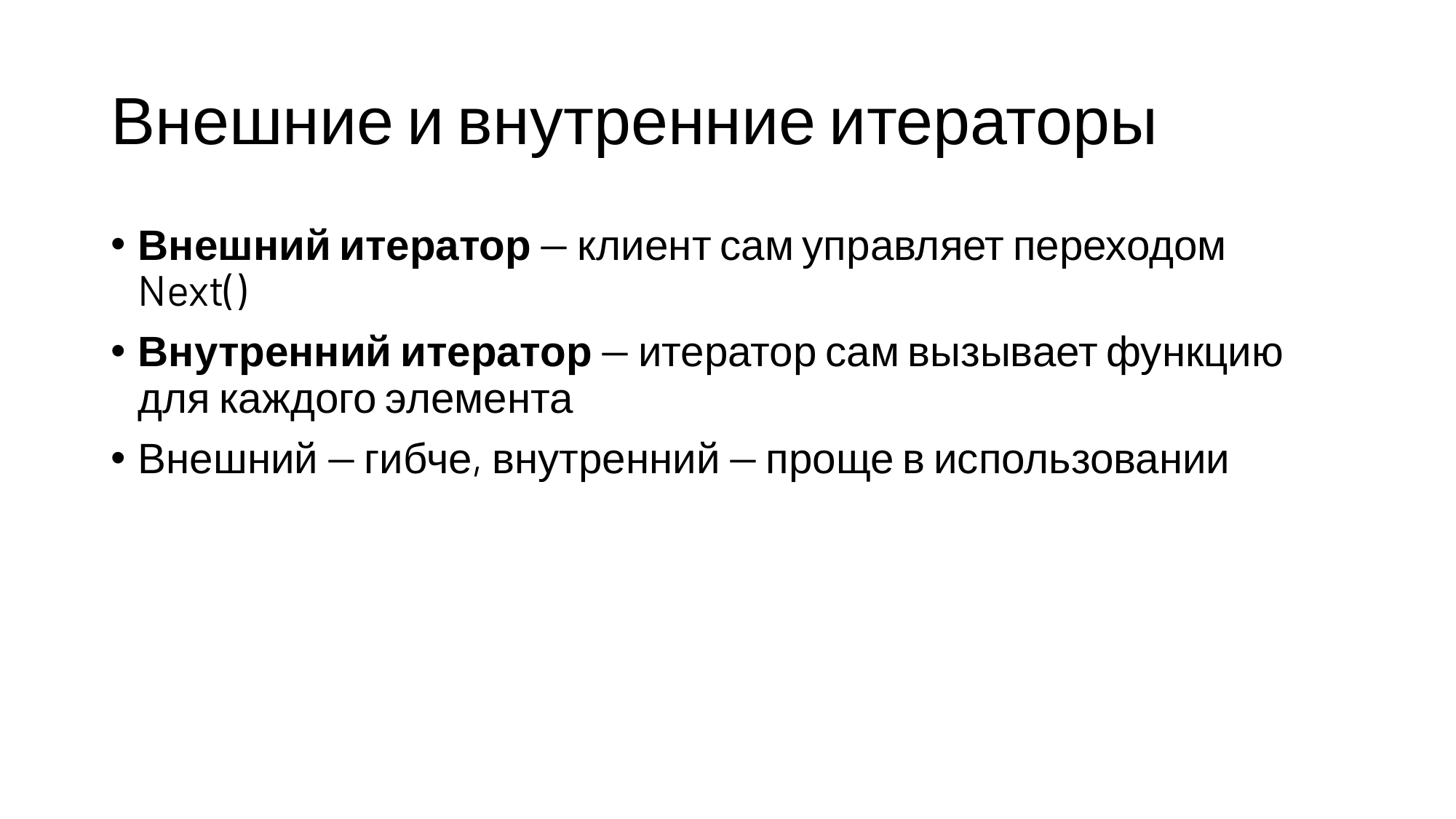

# Внешние и внутренние итераторы
Внешний итератор — клиент сам управляет переходом Next()
Внутренний итератор — итератор сам вызывает функцию для каждого элемента
Внешний — гибче, внутренний — проще в использовании